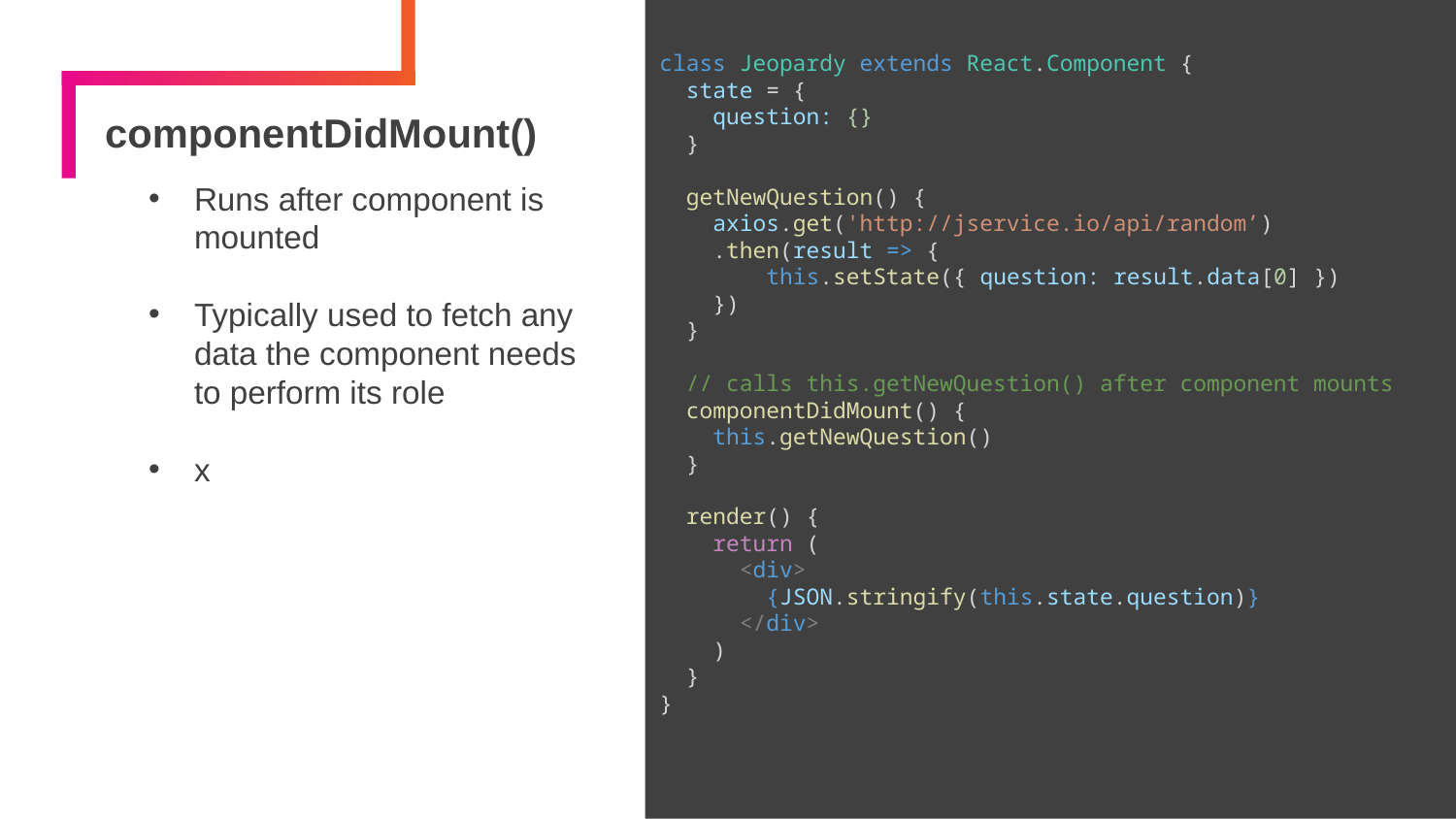

class Jeopardy extends React.Component {
  state = {
    question: {}
  }

  getNewQuestion() {
    axios.get('http://jservice.io/api/random’)
    .then(result => {
        this.setState({ question: result.data[0] })
    })
  }

  // calls this.getNewQuestion() after component mounts
  componentDidMount() {
    this.getNewQuestion()
  }
  render() {
    return (
      <div>
        {JSON.stringify(this.state.question)}
      </div>
    )
  }
}

# componentDidMount()
Runs after component is mounted

Typically used to fetch any data the component needs to perform its role

x

11